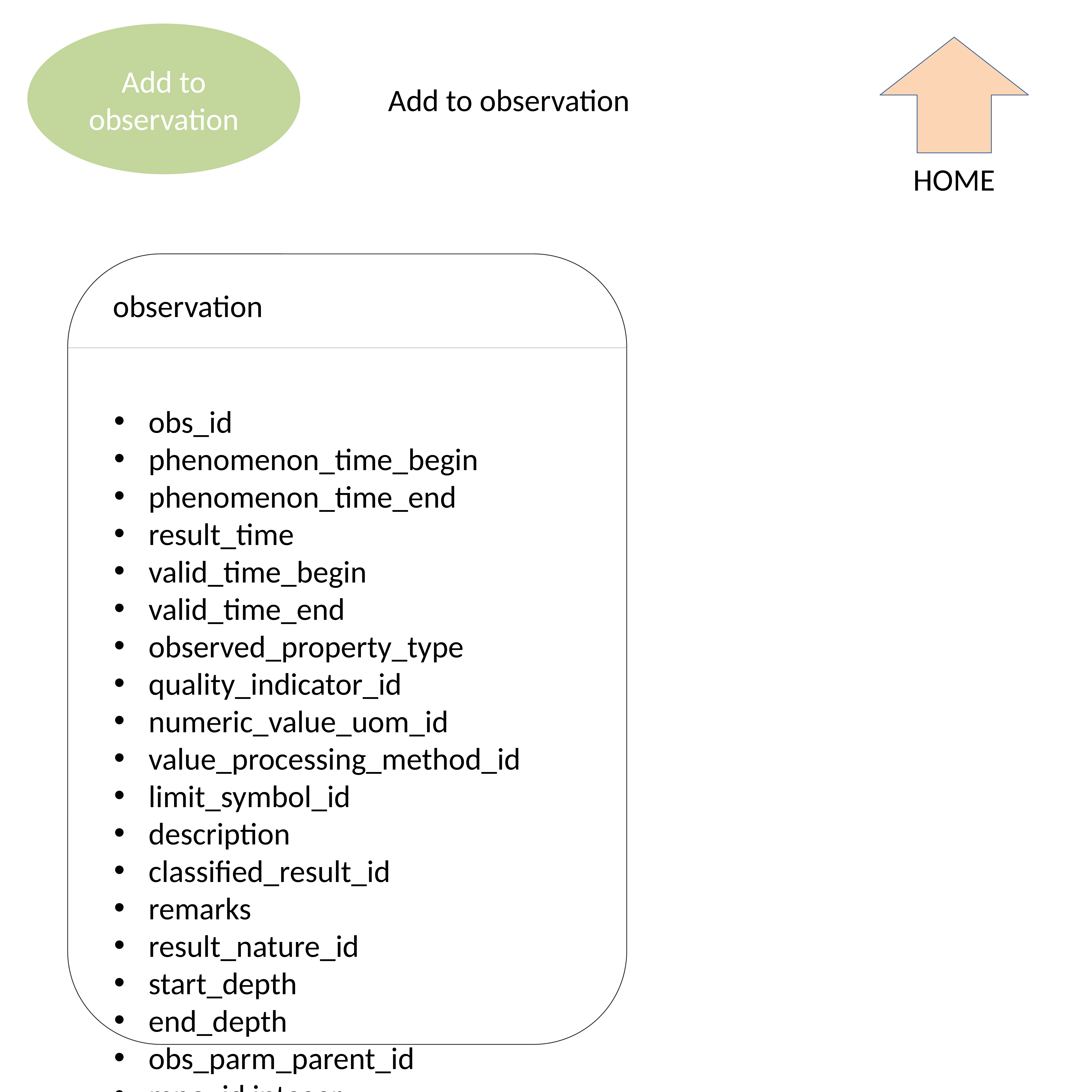

Add to observation

HOME
Add to observation

observation
obs_id
phenomenon_time_begin
phenomenon_time_end
result_time
valid_time_begin
valid_time_end
observed_property_type
quality_indicator_id
numeric_value_uom_id
value_processing_method_id
limit_symbol_id
description
classified_result_id
remarks
result_nature_id
start_depth
end_depth
obs_parm_parent_id
mno_id integer,
last_change_time
numeric_value
numeric_value_significance